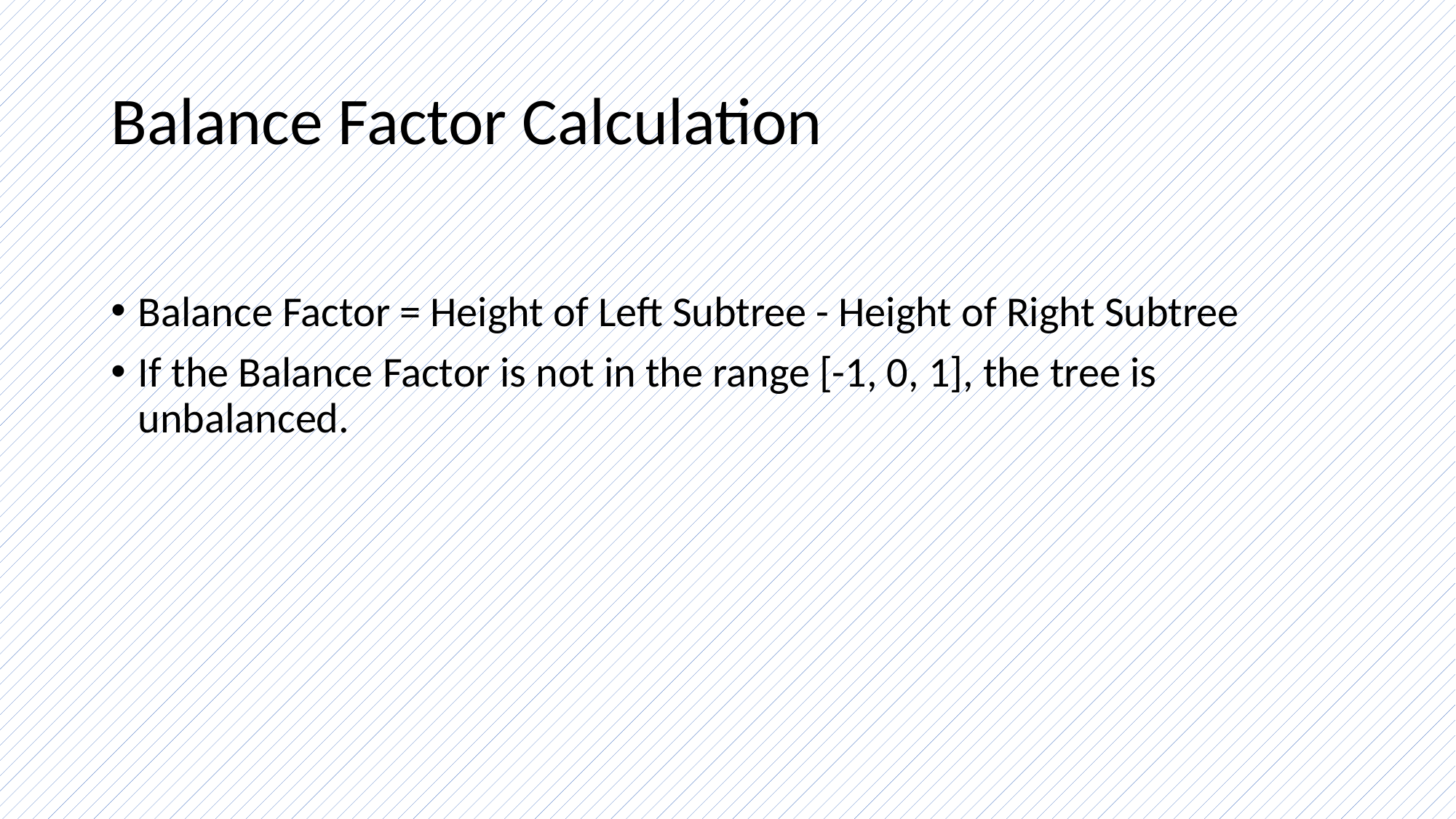

# Balance Factor Calculation

Balance Factor = Height of Left Subtree - Height of Right Subtree
If the Balance Factor is not in the range [-1, 0, 1], the tree is unbalanced.